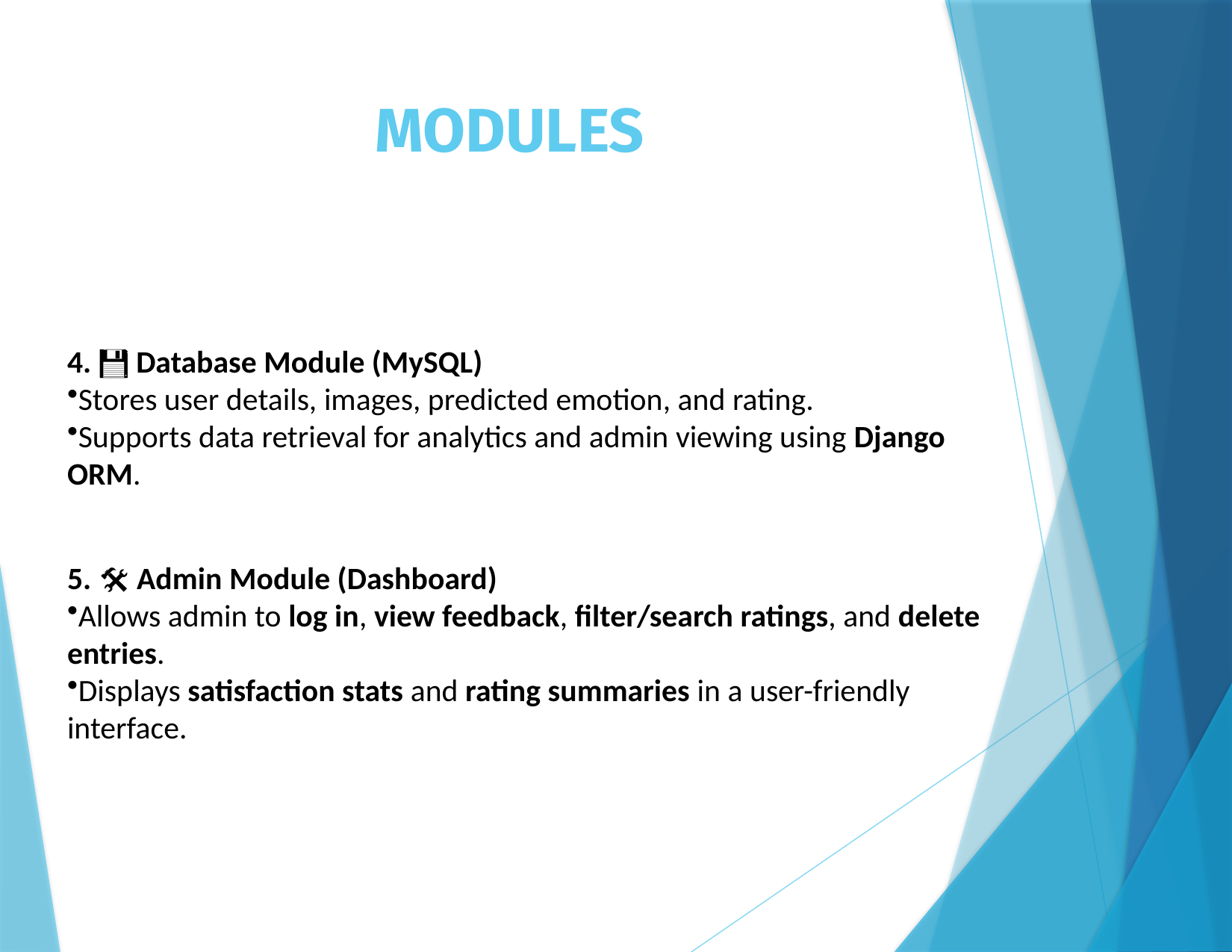

# MODULES
4. 💾 Database Module (MySQL)
Stores user details, images, predicted emotion, and rating.
Supports data retrieval for analytics and admin viewing using Django ORM.

5. 🛠️ Admin Module (Dashboard)
Allows admin to log in, view feedback, filter/search ratings, and delete entries.
Displays satisfaction stats and rating summaries in a user-friendly interface.